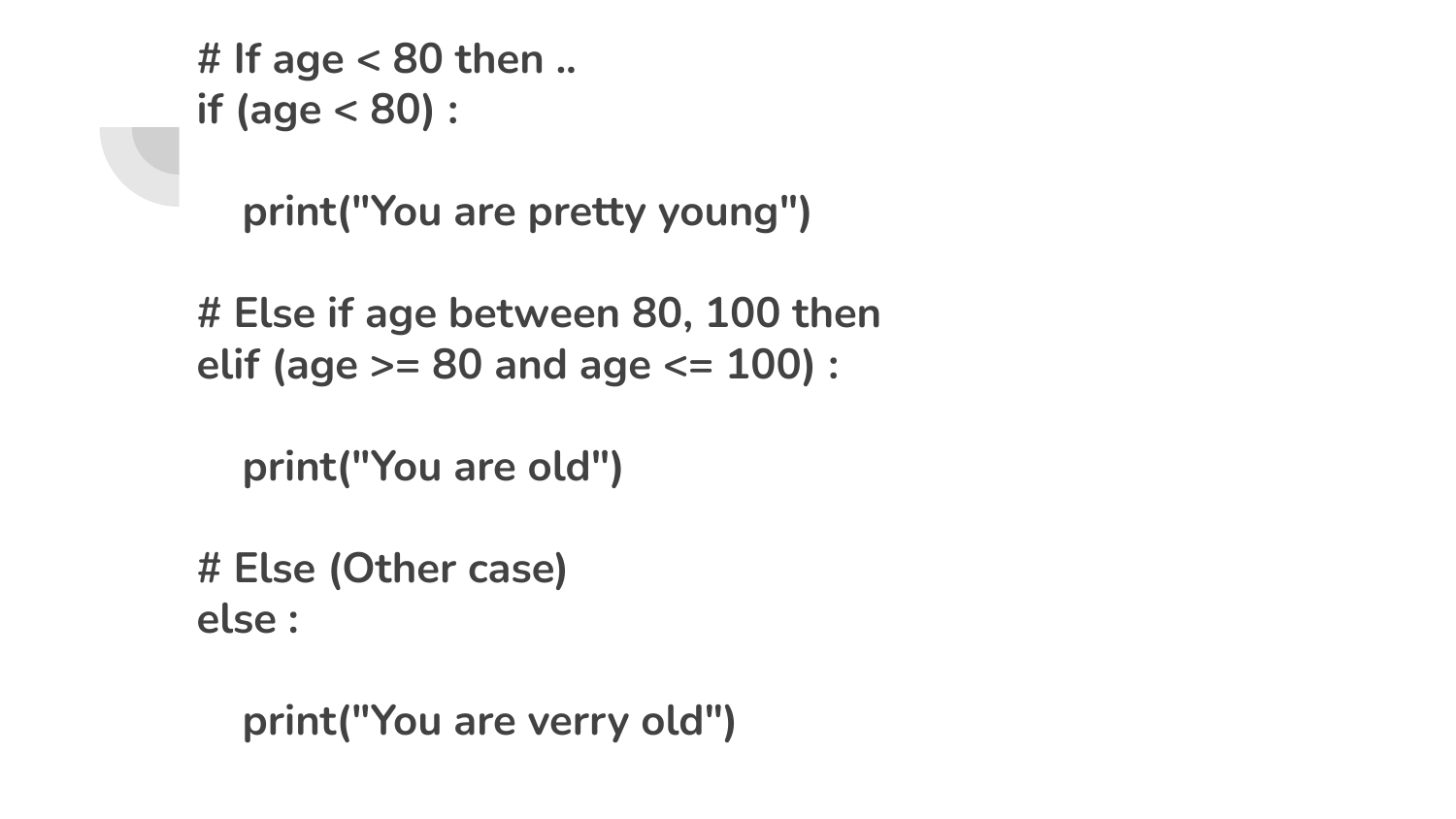

# # If age < 80 then ..
if (age < 80) :

    print("You are pretty young")

# Else if age between 80, 100 then
elif (age >= 80 and age <= 100) :

    print("You are old")

# Else (Other case)
else :

    print("You are verry old")